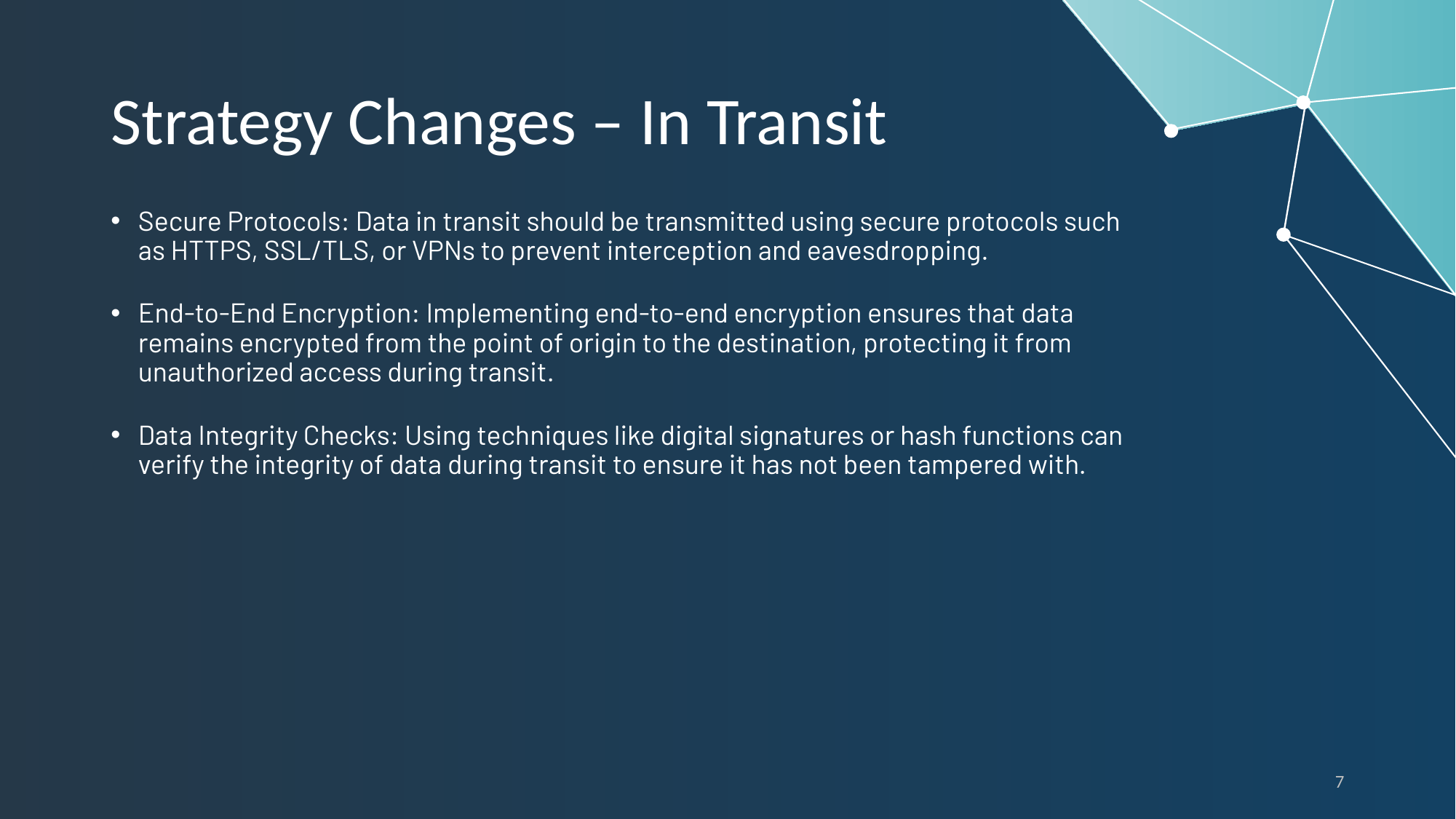

# Strategy Changes – In Transit
Secure Protocols: Data in transit should be transmitted using secure protocols such    as HTTPS, SSL/TLS, or VPNs to prevent interception and eavesdropping.
End-to-End Encryption: Implementing end-to-end encryption ensures that data remains encrypted from the point of origin to the destination, protecting it from unauthorized access during transit.
Data Integrity Checks: Using techniques like digital signatures or hash functions can verify the integrity of data during transit to ensure it has not been tampered with.

7